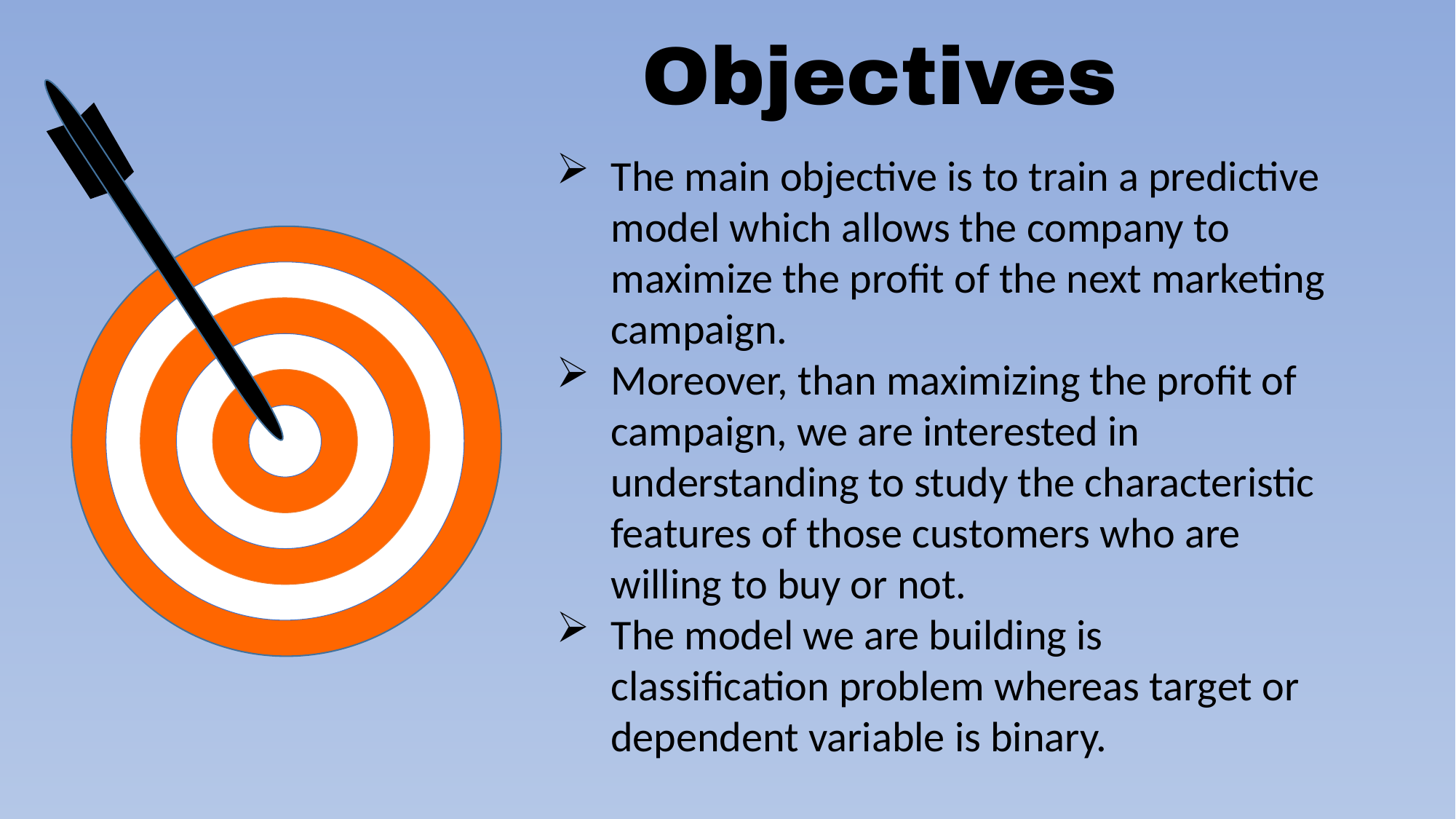

Objectives

The main objective is to train a predictive model which allows the company to maximize the profit of the next marketing campaign.
Moreover, than maximizing the profit of campaign, we are interested in understanding to study the characteristic features of those customers who are willing to buy or not.
The model we are building is classification problem whereas target or dependent variable is binary.